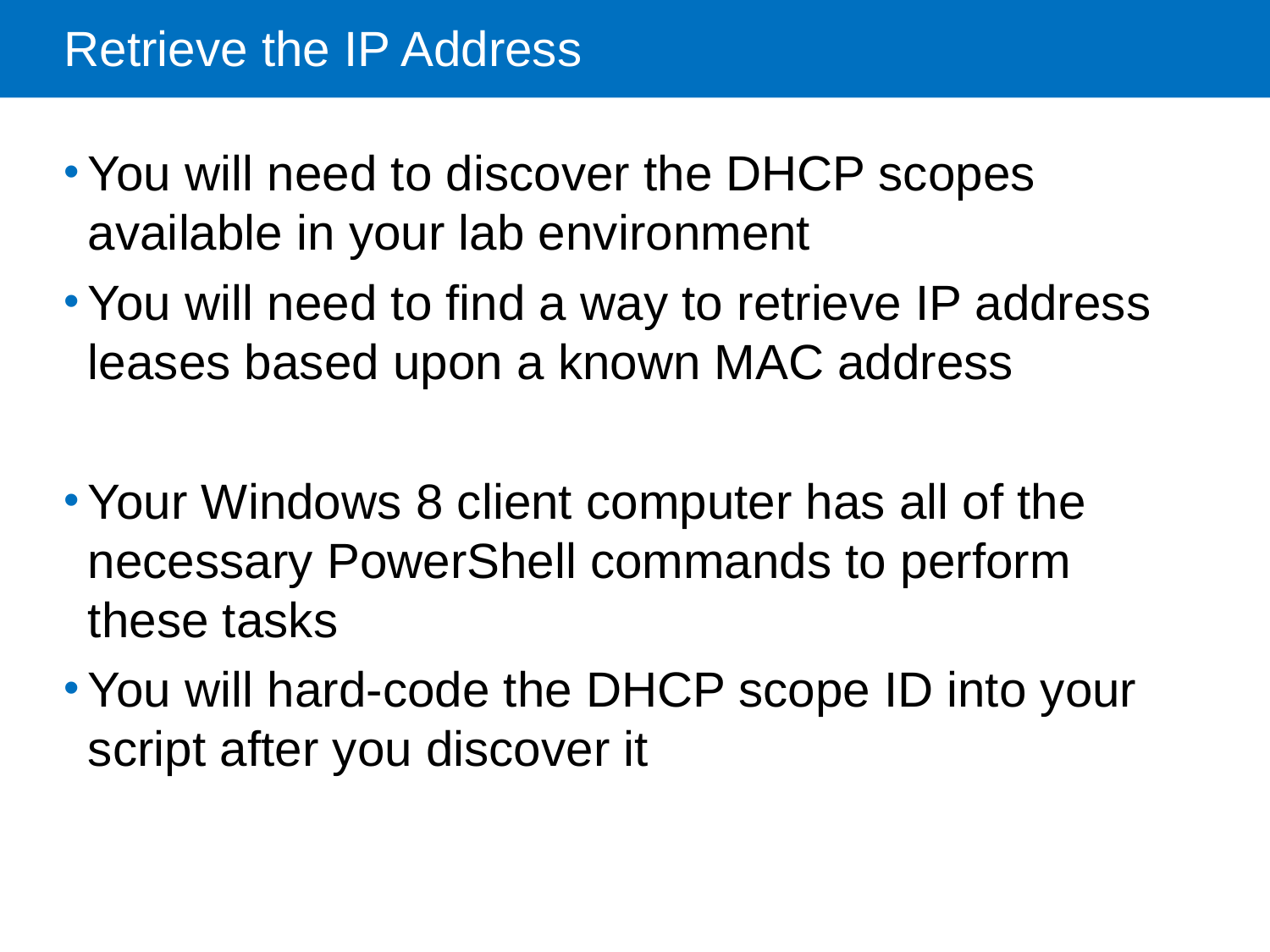

# Retrieve the IP Address
You will need to discover the DHCP scopes available in your lab environment
You will need to find a way to retrieve IP address leases based upon a known MAC address

Your Windows 8 client computer has all of the necessary PowerShell commands to perform these tasks
You will hard-code the DHCP scope ID into your script after you discover it